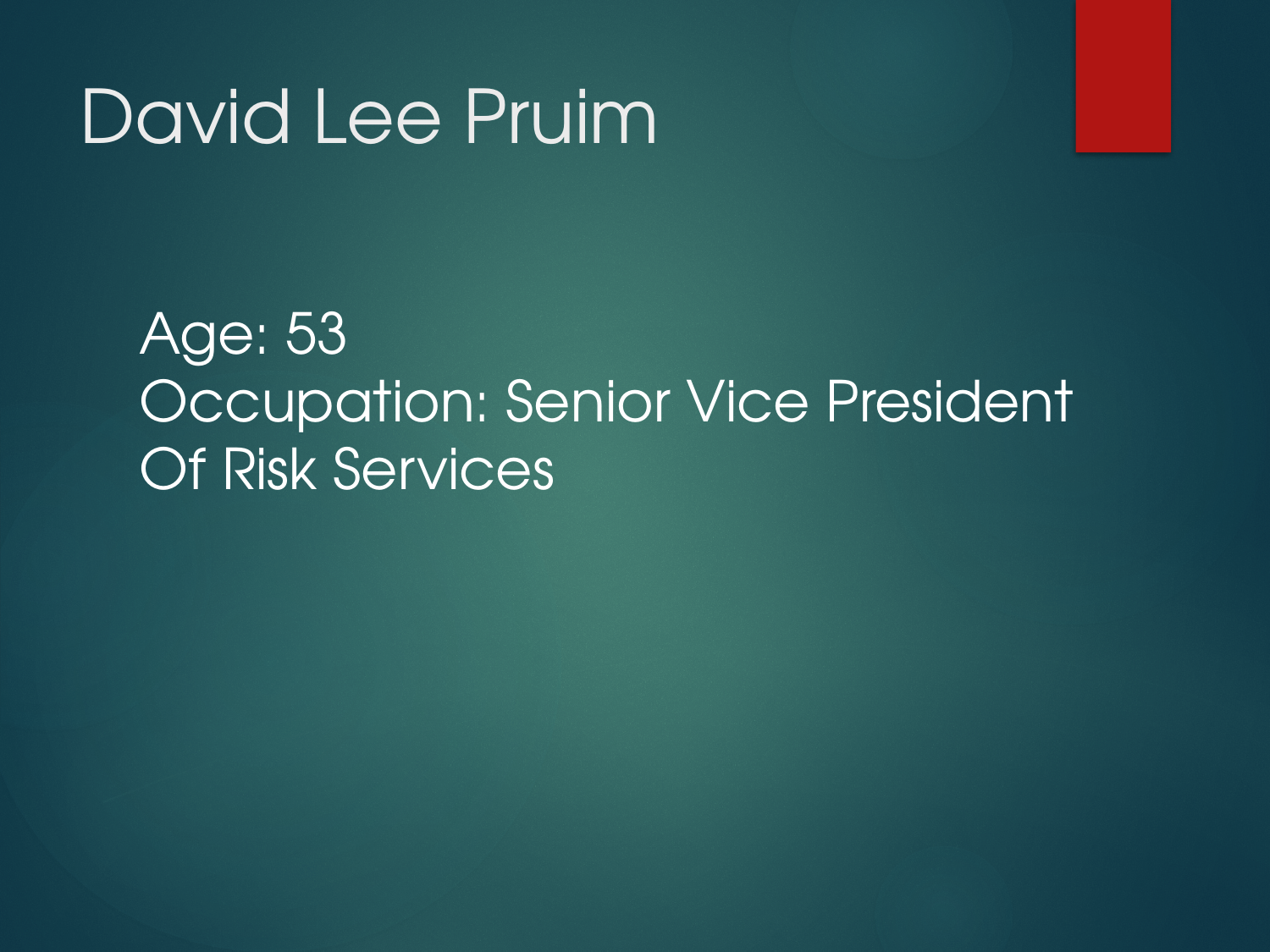

# David Lee Pruim

Age: 53
Occupation: Senior Vice President Of Risk Services